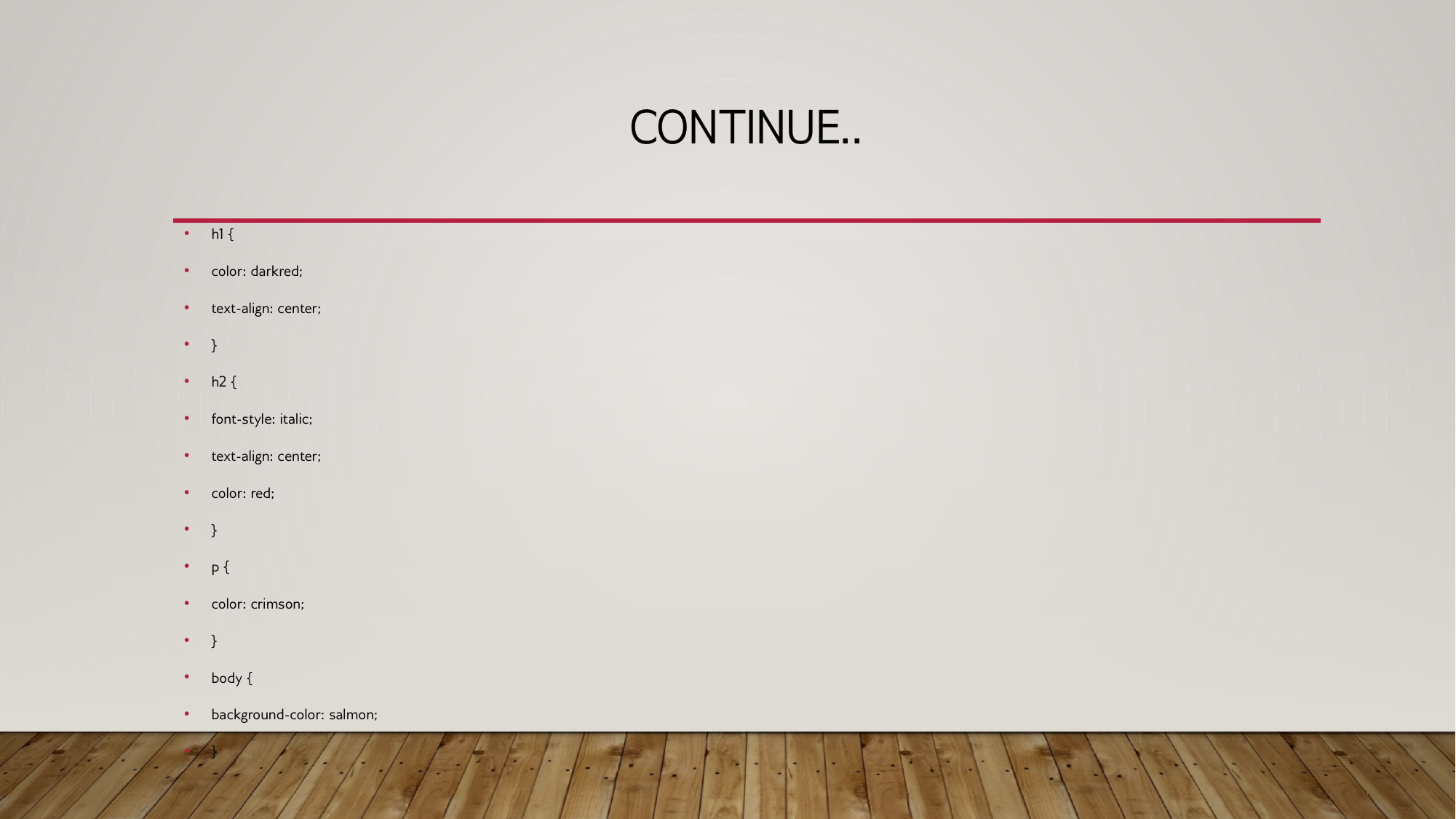

# Continue..
h1 {
color: darkred;
text-align: center;
}
h2 {
font-style: italic;
text-align: center;
color: red;
}
p {
color: crimson;
}
body {
background-color: salmon;
}